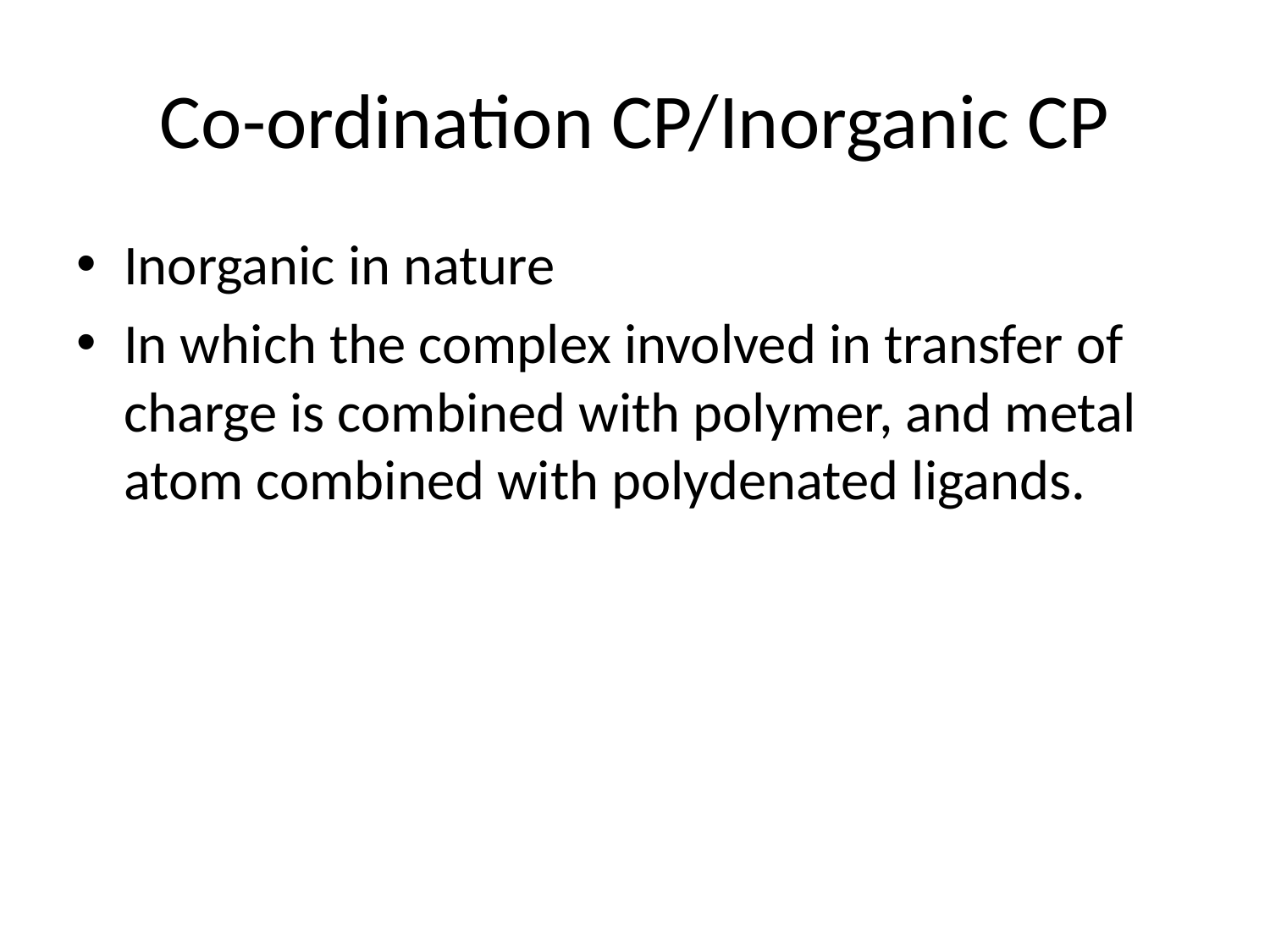

# Co-ordination CP/Inorganic CP
Inorganic in nature
In which the complex involved in transfer of charge is combined with polymer, and metal atom combined with polydenated ligands.